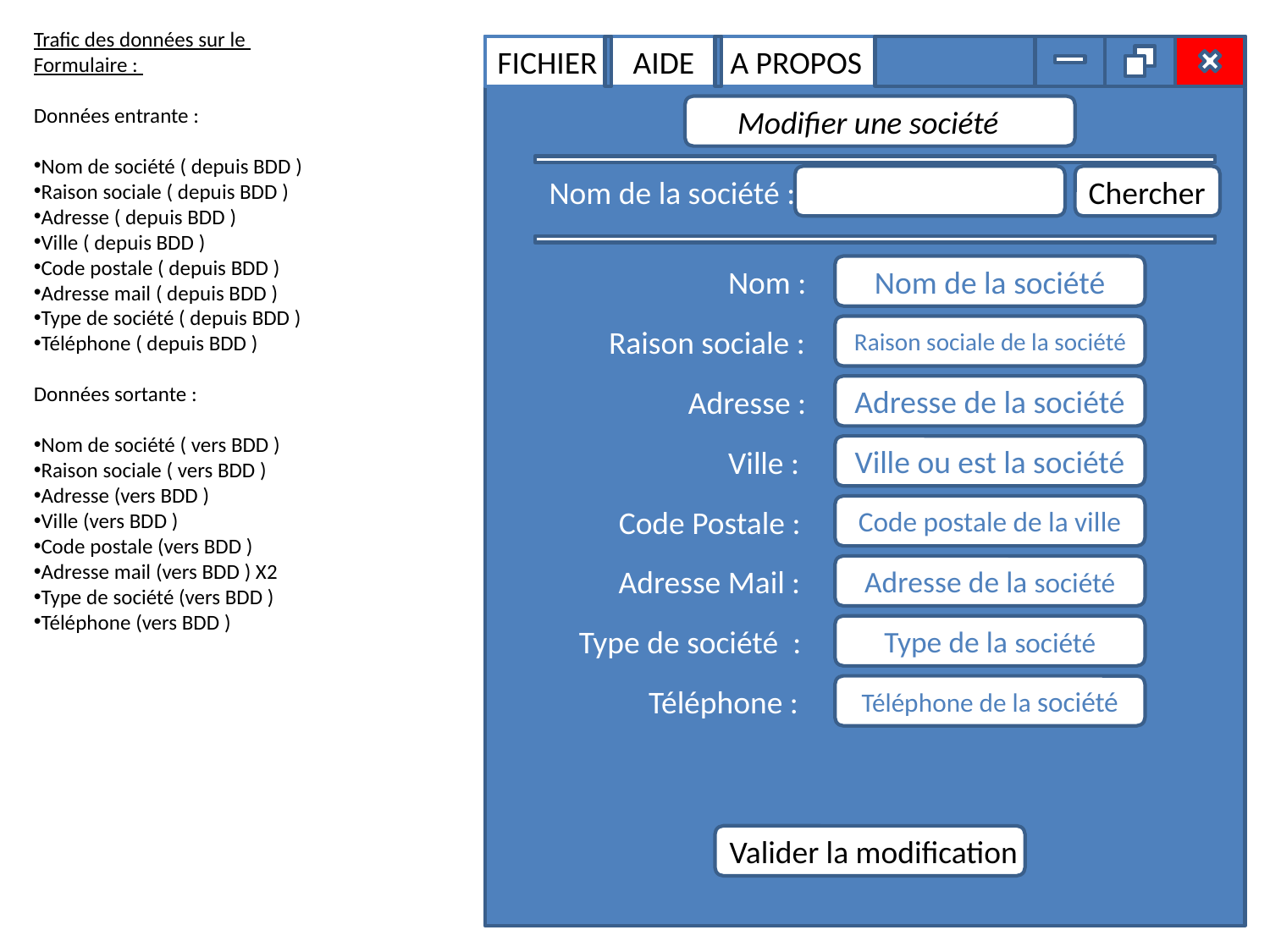

Trafic des données sur le
Formulaire :

Données entrante :

Nom de société ( depuis BDD )
Raison sociale ( depuis BDD )
Adresse ( depuis BDD )
Ville ( depuis BDD )
Code postale ( depuis BDD )
Adresse mail ( depuis BDD )
Type de société ( depuis BDD )
Téléphone ( depuis BDD )

Données sortante :

Nom de société ( vers BDD )
Raison sociale ( vers BDD )
Adresse (vers BDD )
Ville (vers BDD )
Code postale (vers BDD )
Adresse mail (vers BDD ) X2
Type de société (vers BDD )
Téléphone (vers BDD )

FICHIER     AIDE     A PROPOS

Modifier une société

Nom de la société :

Chercher

Nom :
Nom de la société
Raison sociale :
Raison sociale de la société
Adresse :
Adresse de la société
Ville :
Ville ou est la société
Code Postale :
Code postale de la ville
Adresse Mail :
Adresse de la société
Type de société  :
Type de la société
Téléphone :
Téléphone de la société

Valider la modification